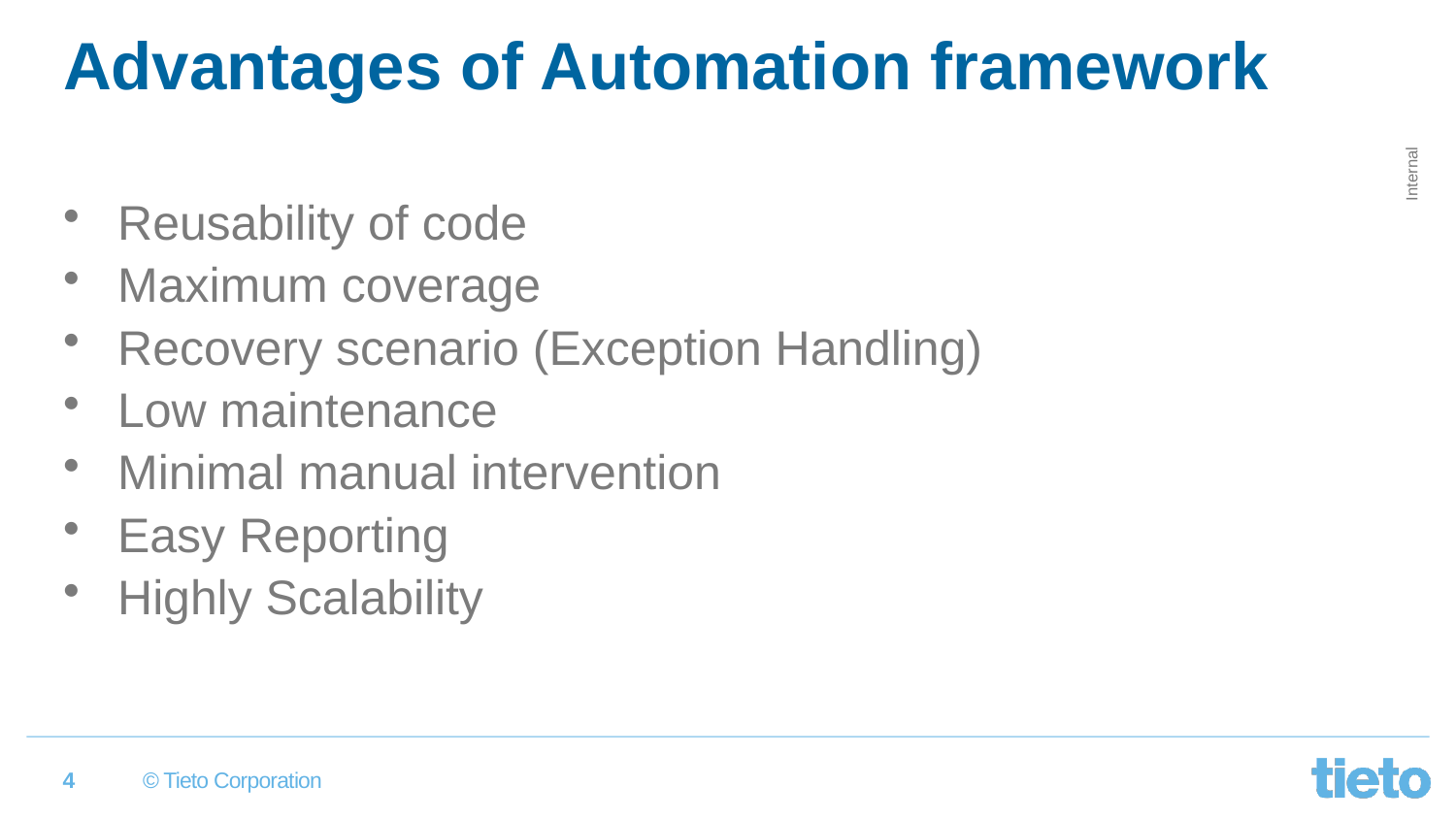

# Advantages of Automation framework

Reusability of code
Maximum coverage
Recovery scenario (Exception Handling)
Low maintenance
Minimal manual intervention
Easy Reporting
Highly Scalability

4